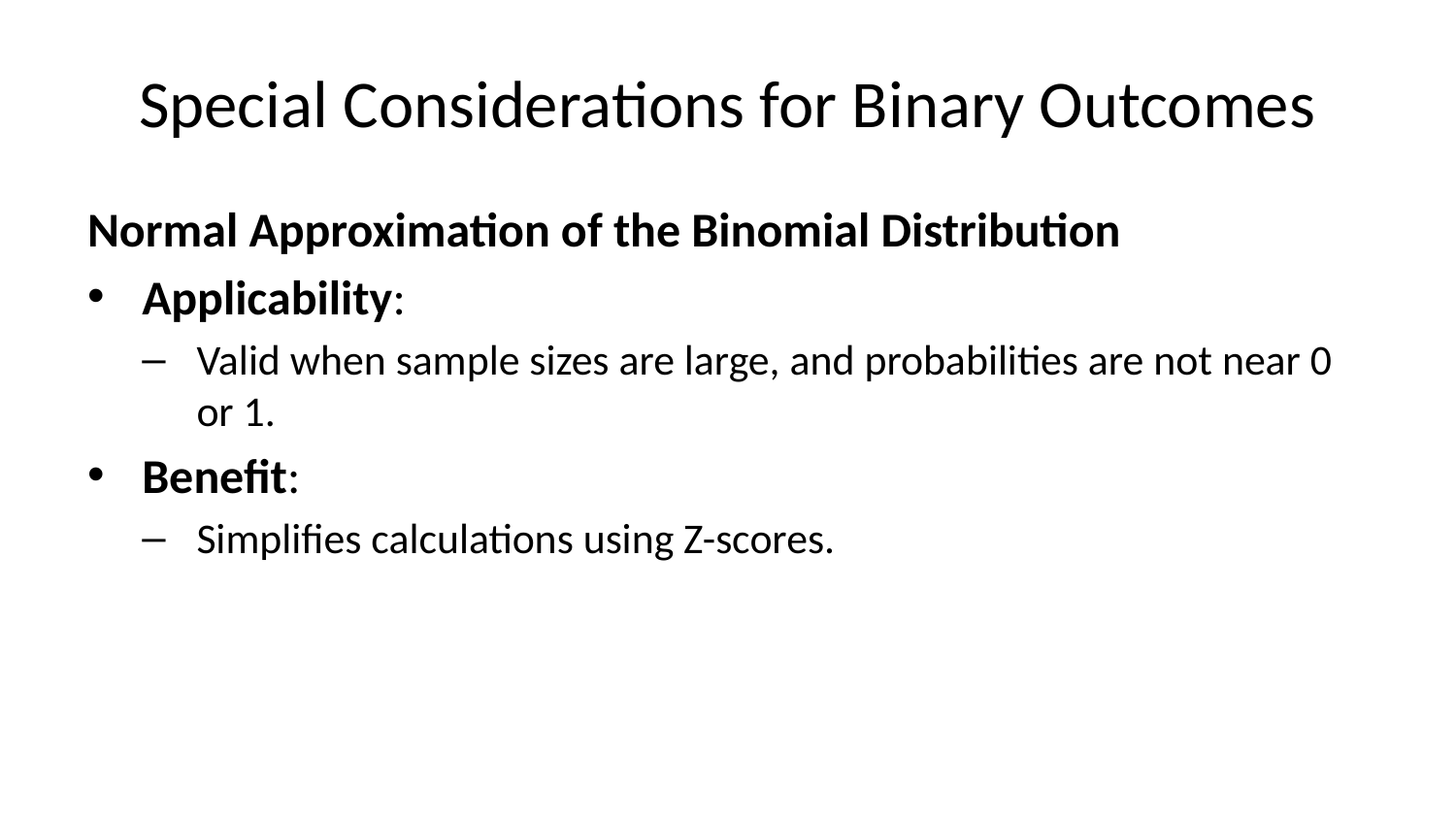

# Special Considerations for Binary Outcomes
Normal Approximation of the Binomial Distribution
Applicability:
Valid when sample sizes are large, and probabilities are not near 0 or 1.
Benefit:
Simplifies calculations using Z-scores.